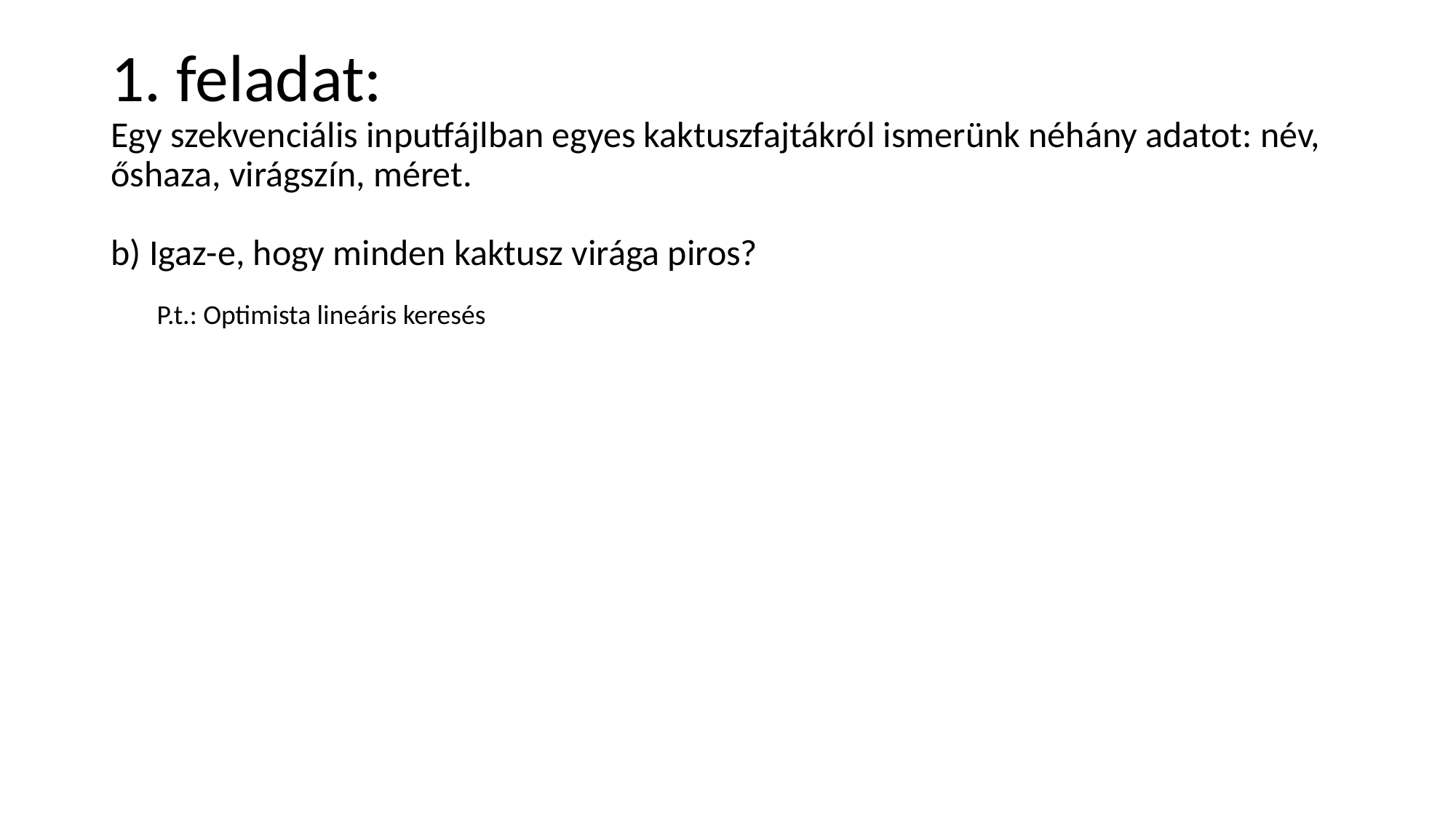

# 1. feladat: Egy szekvenciális inputfájlban egyes kaktuszfajtákról ismerünk néhány adatot: név, őshaza, virágszín, méret. b) Igaz-e, hogy minden kaktusz virága piros?
P.t.: Optimista lineáris keresés